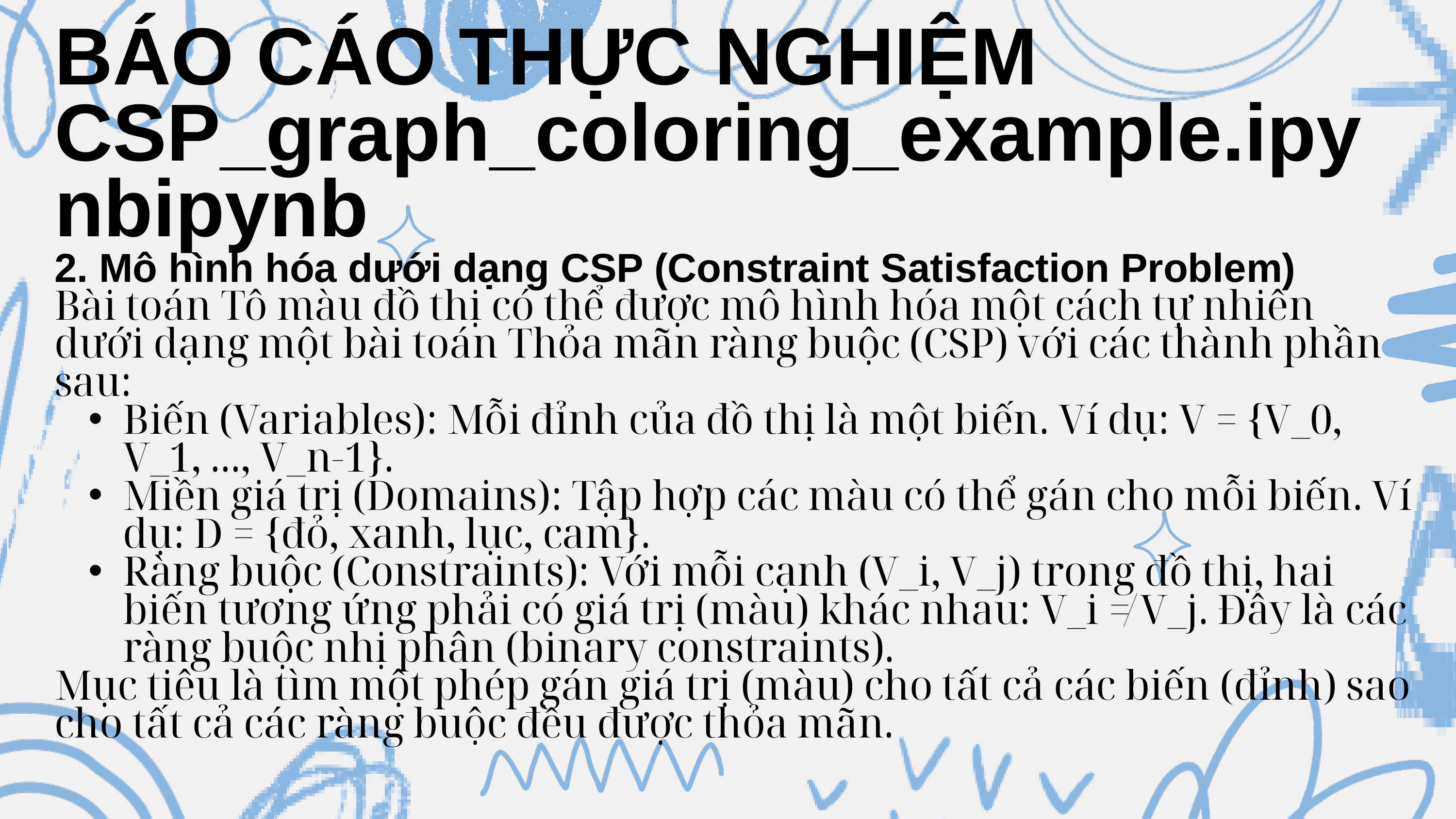

BÁO CÁO THỰC NGHIỆM
CSP_graph_coloring_example.ipynbipynb

2. Mô hình hóa dưới dạng CSP (Constraint Satisfaction Problem)
Bài toán Tô màu đồ thị có thể được mô hình hóa một cách tự nhiên dưới dạng một bài toán Thỏa mãn ràng buộc (CSP) với các thành phần sau:
Biến (Variables): Mỗi đỉnh của đồ thị là một biến. Ví dụ: V = {V_0, V_1, ..., V_n-1}.
Miền giá trị (Domains): Tập hợp các màu có thể gán cho mỗi biến. Ví dụ: D = {đỏ, xanh, lục, cam}.
Ràng buộc (Constraints): Với mỗi cạnh (V_i, V_j) trong đồ thị, hai biến tương ứng phải có giá trị (màu) khác nhau: V_i ≠ V_j. Đây là các ràng buộc nhị phân (binary constraints).
Mục tiêu là tìm một phép gán giá trị (màu) cho tất cả các biến (đỉnh) sao cho tất cả các ràng buộc đều được thỏa mãn.